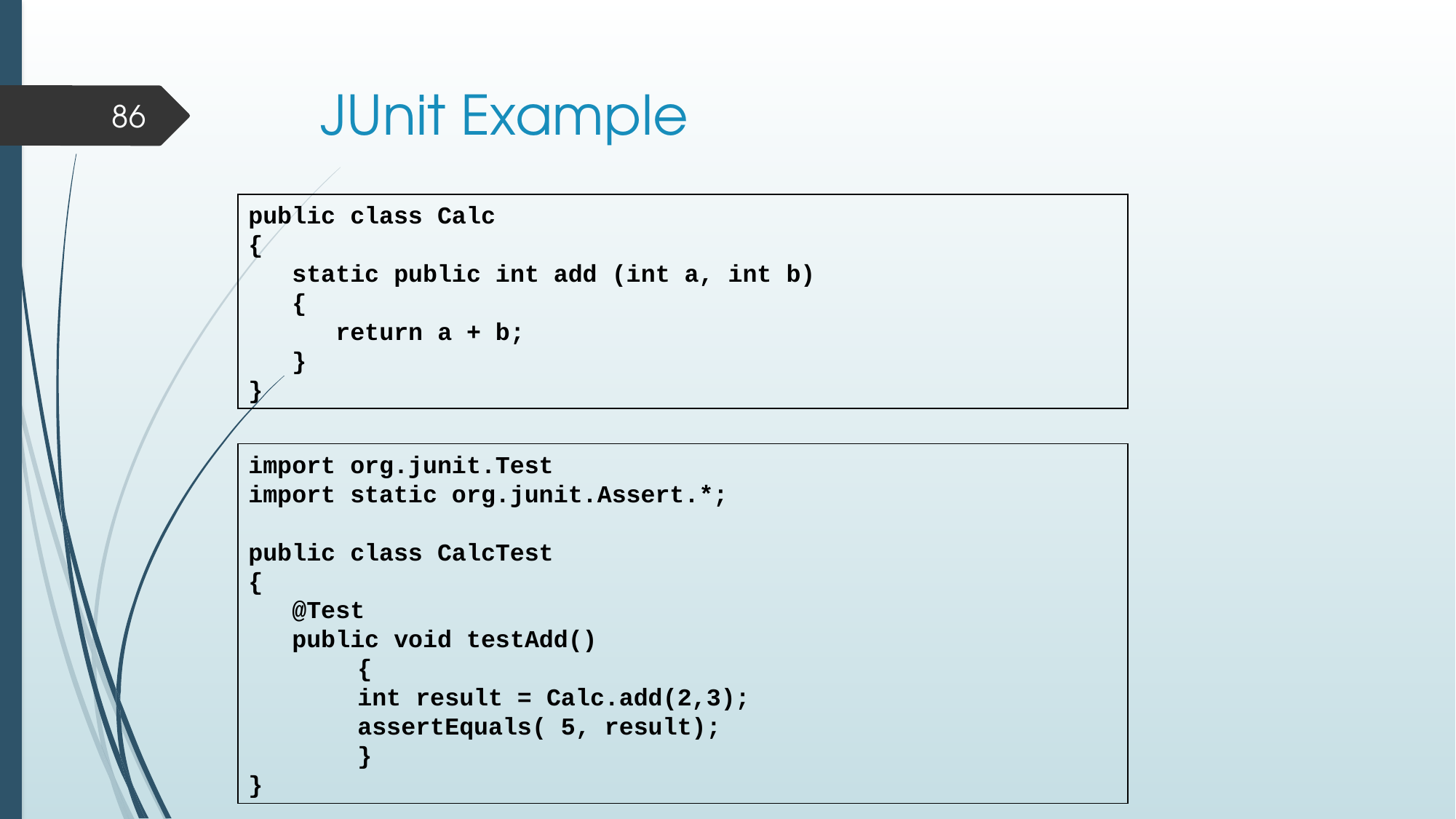

# JUnit Example
86
public class Calc
{
   static public int add (int a, int b)
   {
      return a + b;
   }
}
import org.junit.Test
import static org.junit.Assert.*;

public class CalcTest
{
   @Test
   public void testAdd()
   	{
	int result = Calc.add(2,3);
      	assertEquals( 5, result);
   	}
}